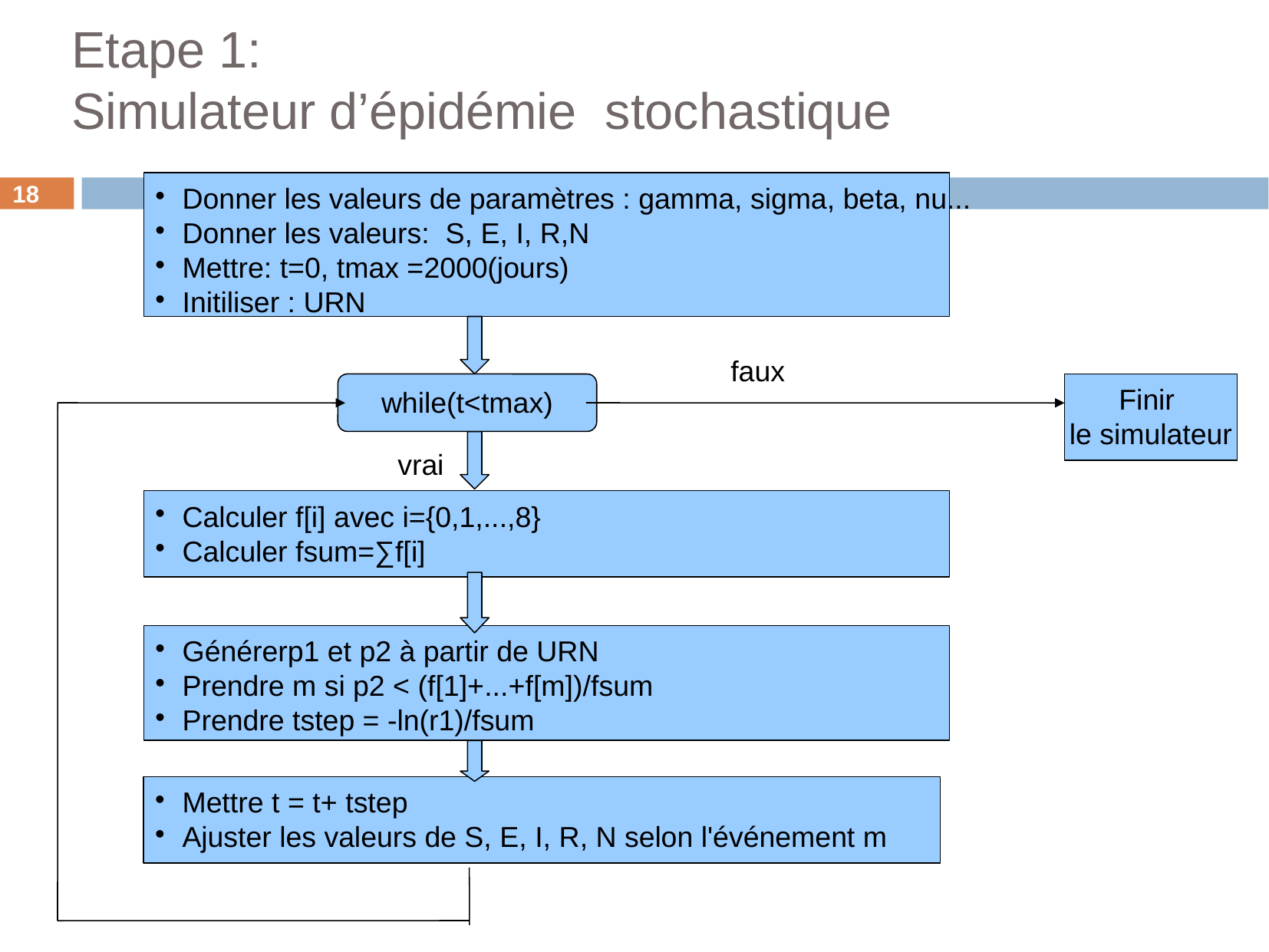

Etape 1:
Simulateur d’épidémie  stochastique
Donner les valeurs de paramètres : gamma, sigma, beta, nu...
Donner les valeurs:  S, E, I, R,N
Mettre: t=0, tmax =2000(jours)
Initiliser : URN
18

faux
while(t<tmax)
Finir
le simulateur

vrai
Calculer f[i] avec i={0,1,...,8}
Calculer fsum=∑f[i]

Générerp1 et p2 à partir de URN
Prendre m si p2 < (f[1]+...+f[m])/fsum
Prendre tstep = -ln(r1)/fsum

Mettre t = t+ tstep
Ajuster les valeurs de S, E, I, R, N selon l'événement m